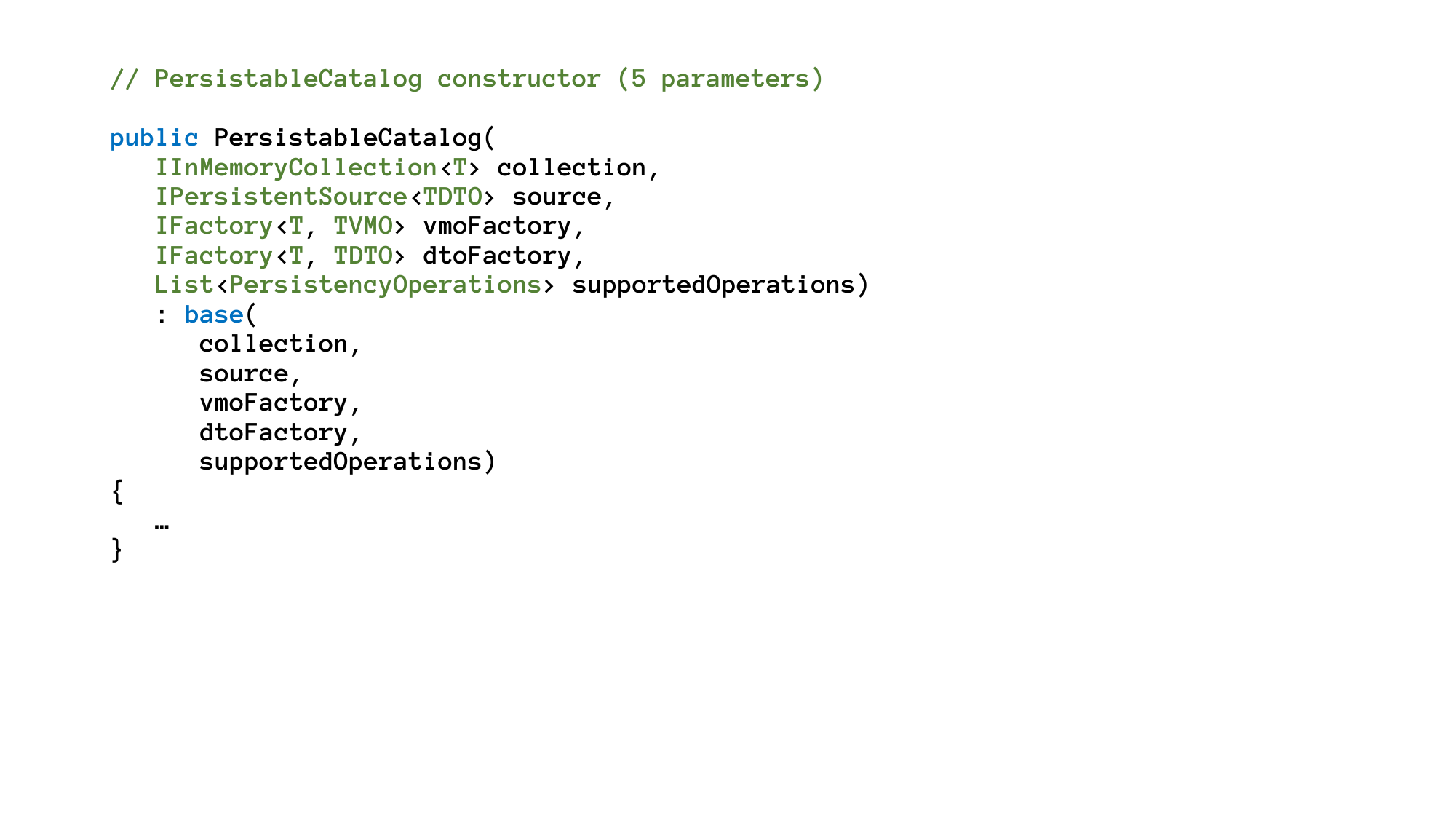

// PersistableCatalog constructor (5 parameters)

public PersistableCatalog(
   IInMemoryCollection<T> collection,
   IPersistentSource<TDTO> source,
   IFactory<T, TVMO> vmoFactory,
   IFactory<T, TDTO> dtoFactory,
   List<PersistencyOperations> supportedOperations)
   : base(
      collection,
      source,
      vmoFactory,
      dtoFactory,
      supportedOperations)
{
   …
}